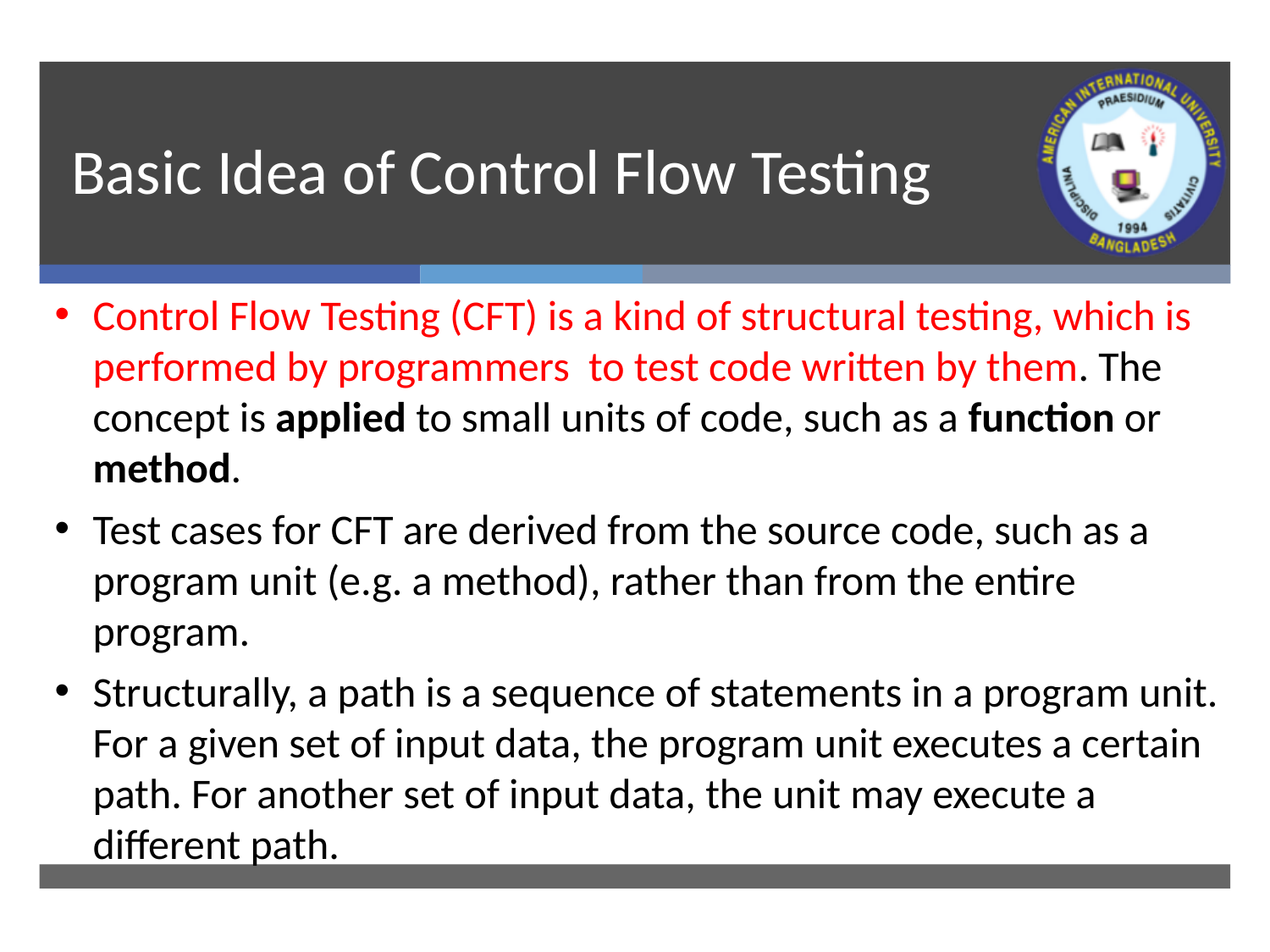

# Basic Idea of Control Flow Testing
Control Flow Testing (CFT) is a kind of structural testing, which is performed by programmers  to test code written by them. The concept is applied to small units of code, such as a function or method.
Test cases for CFT are derived from the source code, such as a program unit (e.g. a method), rather than from the entire program.
Structurally, a path is a sequence of statements in a program unit. For a given set of input data, the program unit executes a certain path. For another set of input data, the unit may execute a different path.